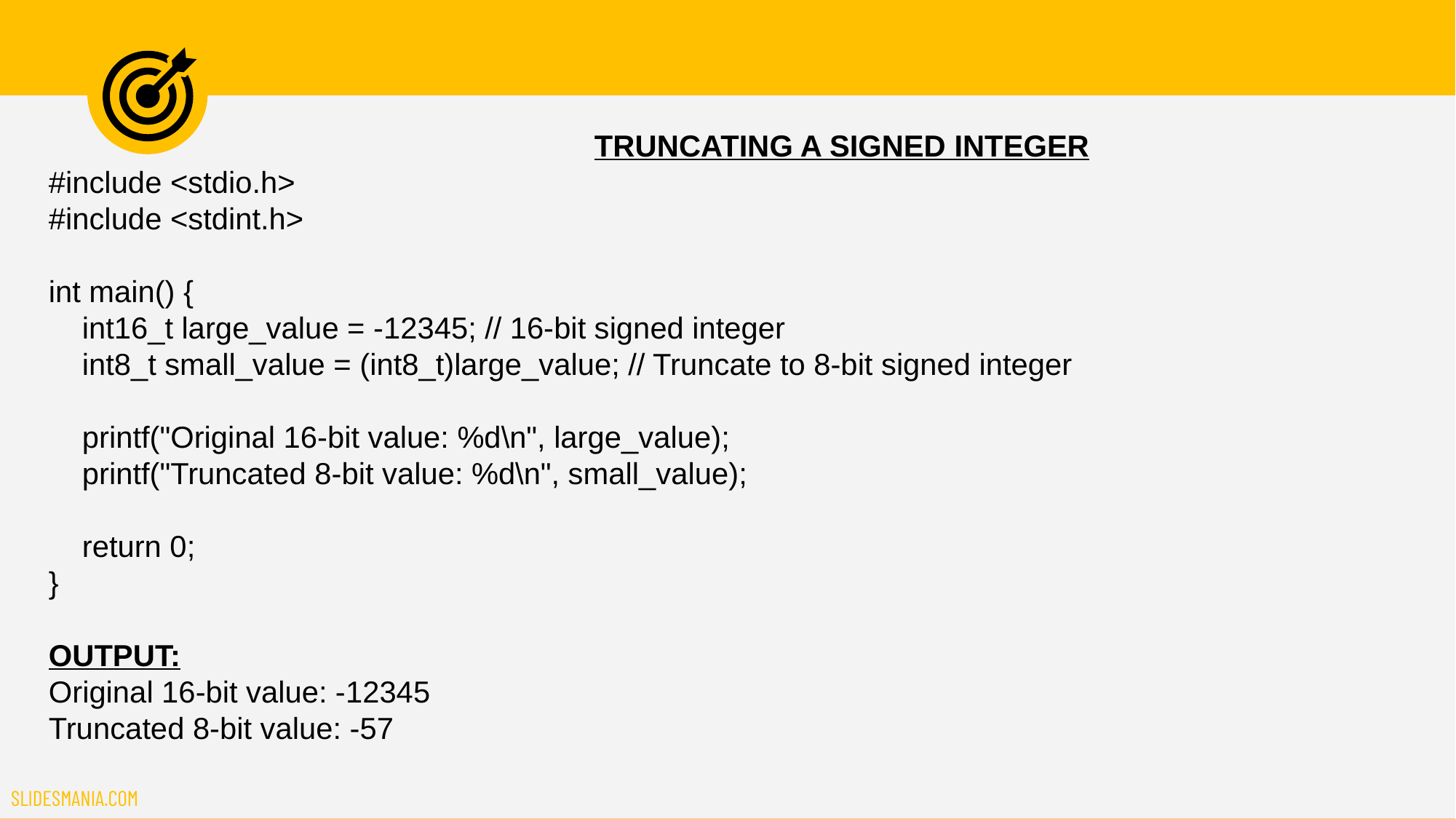

TRUNCATING A SIGNED INTEGER
#include <stdio.h>
#include <stdint.h>

int main() {
    int16_t large_value = -12345; // 16-bit signed integer
    int8_t small_value = (int8_t)large_value; // Truncate to 8-bit signed integer

    printf("Original 16-bit value: %d\n", large_value);
    printf("Truncated 8-bit value: %d\n", small_value);

    return 0;
}

OUTPUT:
Original 16-bit value: -12345
Truncated 8-bit value: -57